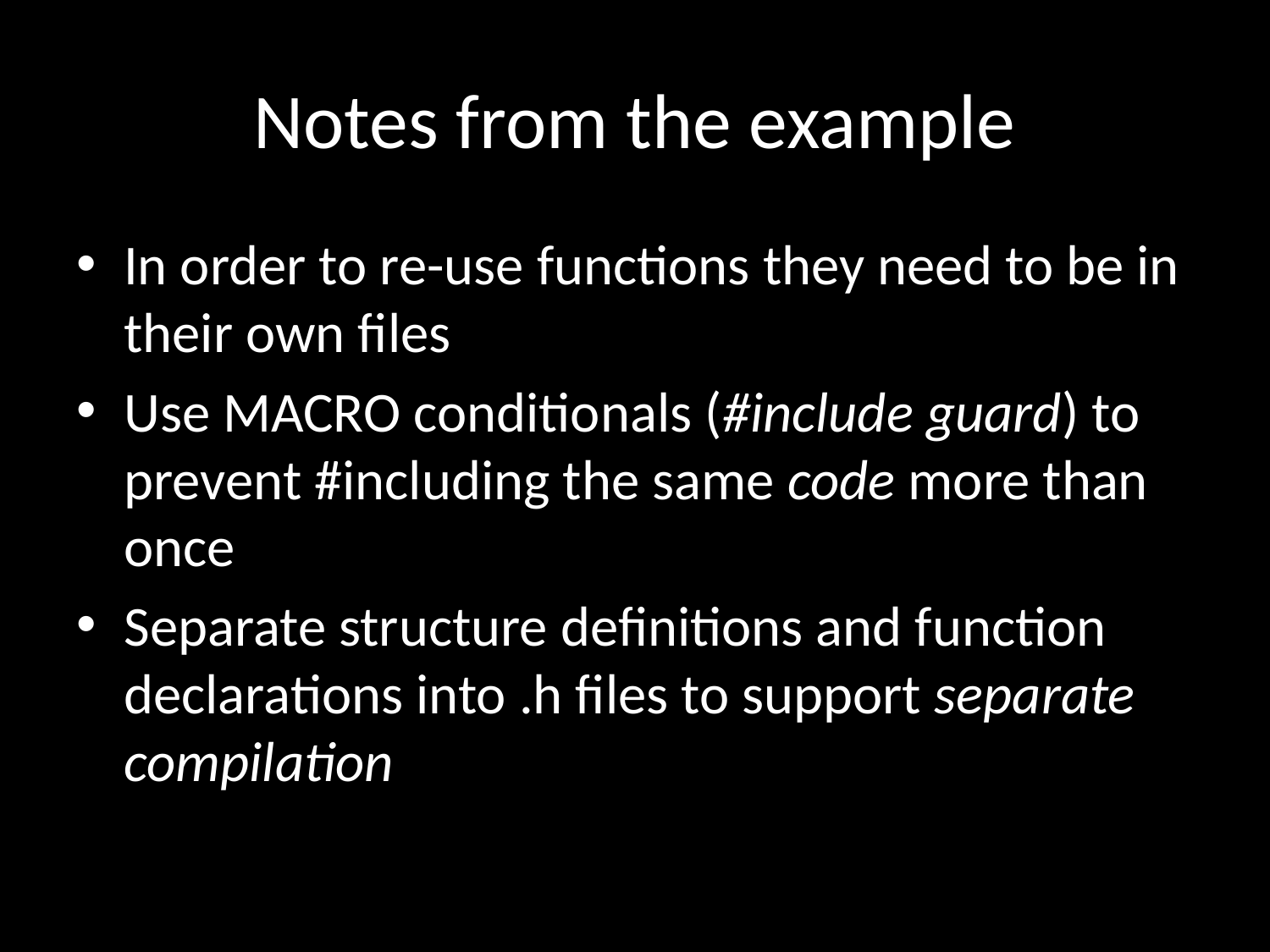

# Notes from the example
In order to re-use functions they need to be in their own files
Use MACRO conditionals (#include guard) to prevent #including the same code more than once
Separate structure definitions and function declarations into .h files to support separate compilation